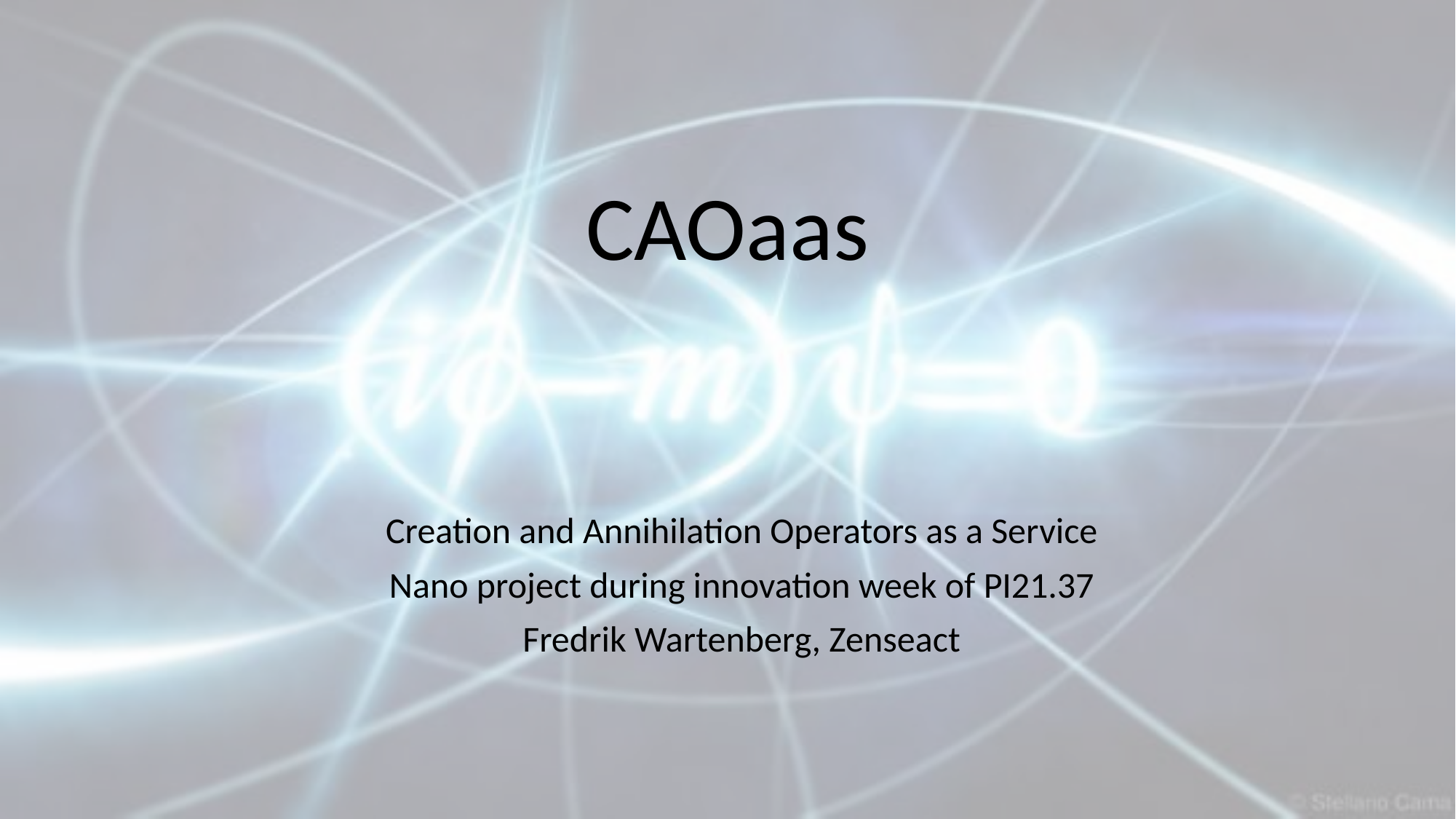

# CAOaas
Creation and Annihilation Operators as a Service
Nano project during innovation week of PI21.37
Fredrik Wartenberg, Zenseact